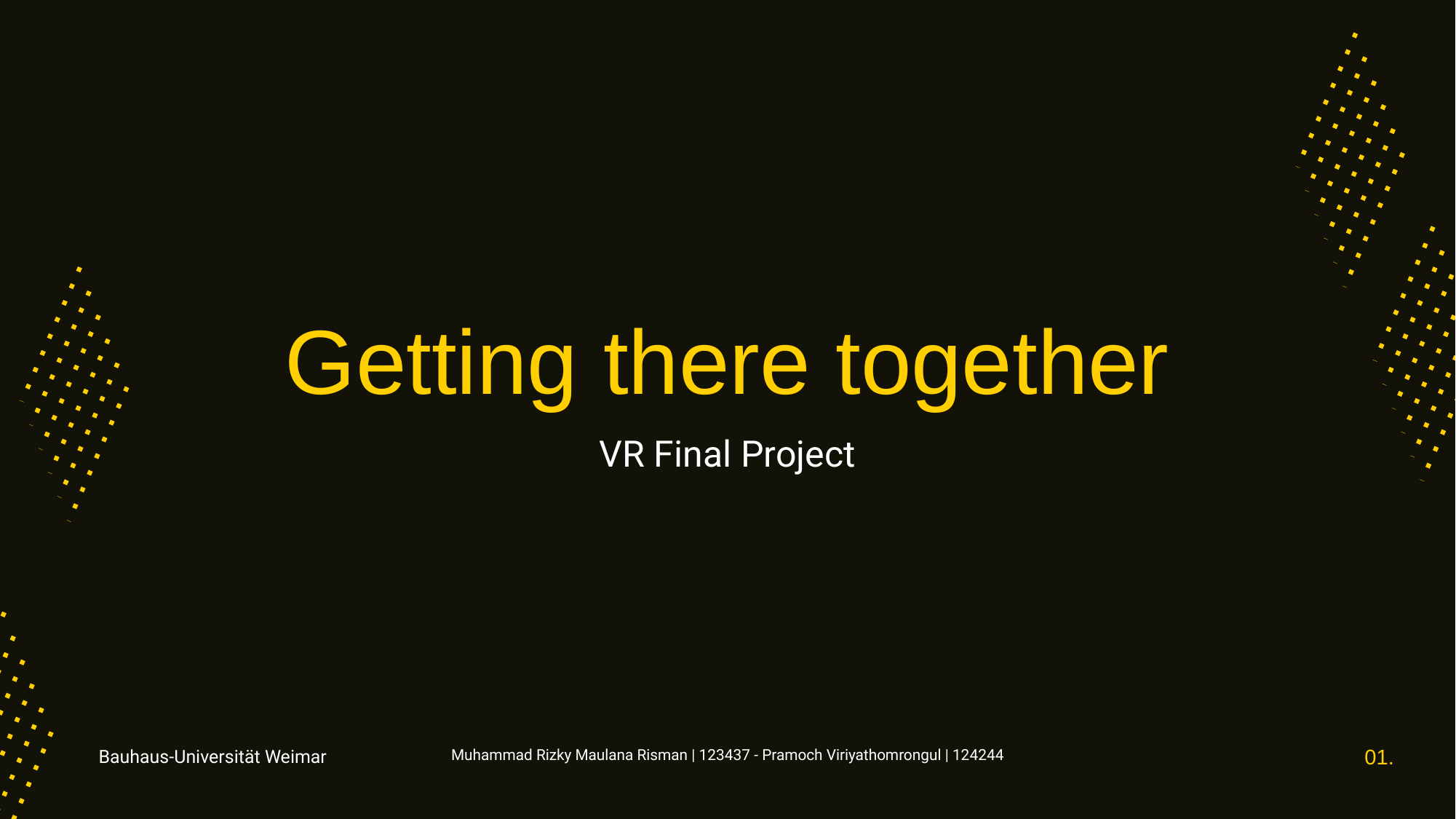

# Getting there together
VR Final Project
Bauhaus-Universität Weimar
Muhammad Rizky Maulana Risman | 123437 - Pramoch Viriyathomrongul | 124244
01.